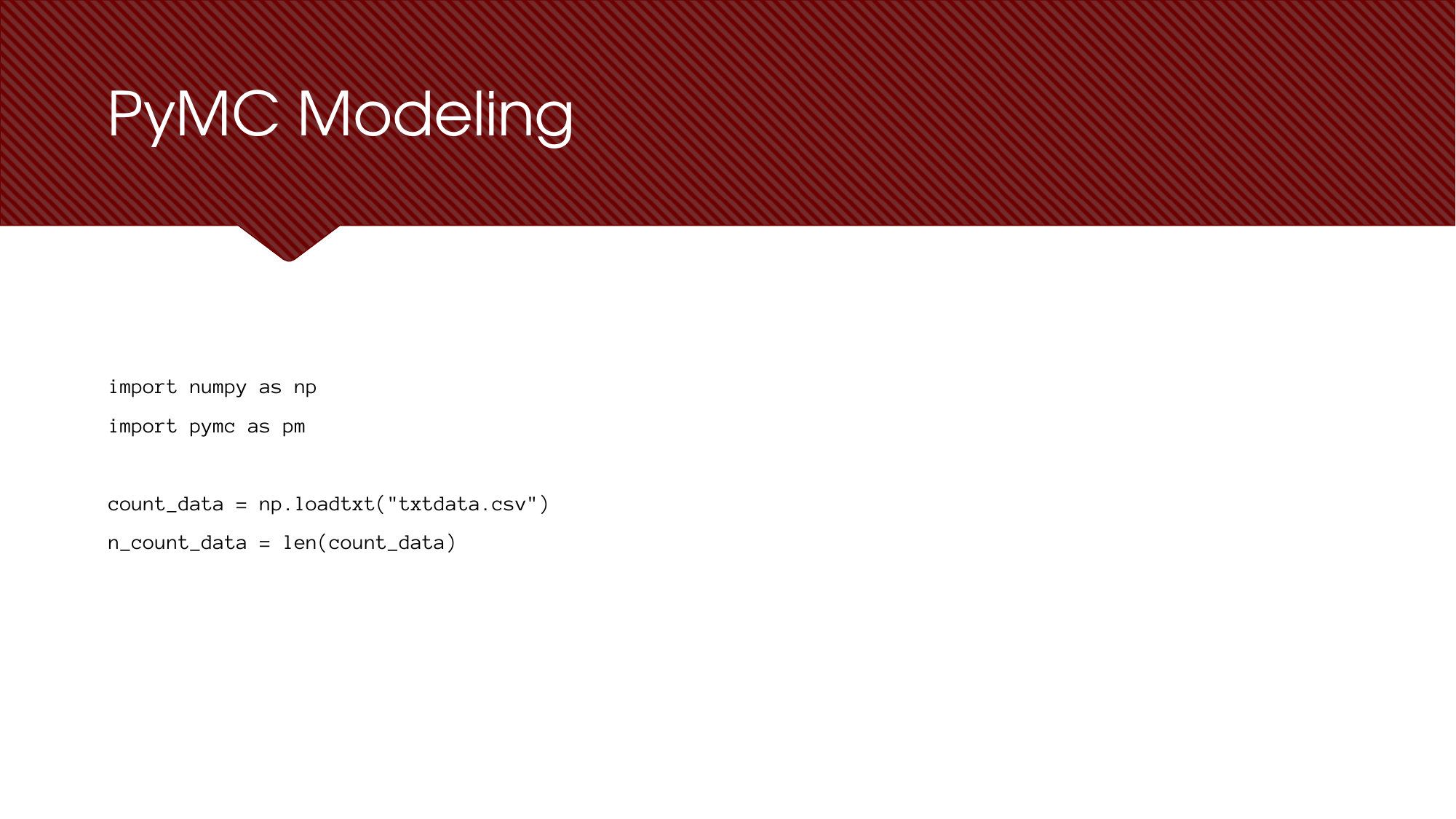

# PyMC Modeling

import numpy as np
import pymc as pm

count_data = np.loadtxt("txtdata.csv")
n_count_data = len(count_data)